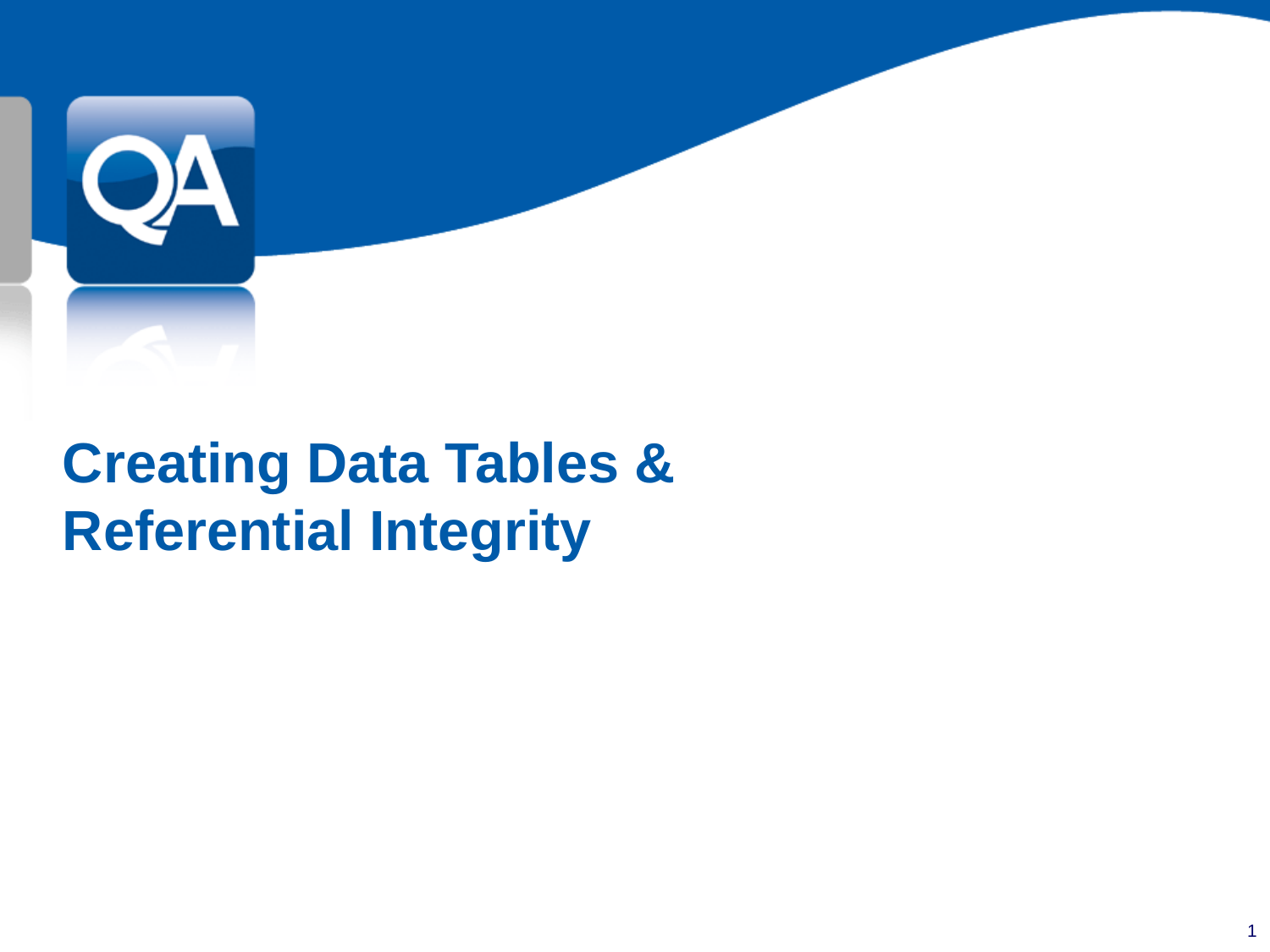

# Creating Data Tables & Referential Integrity